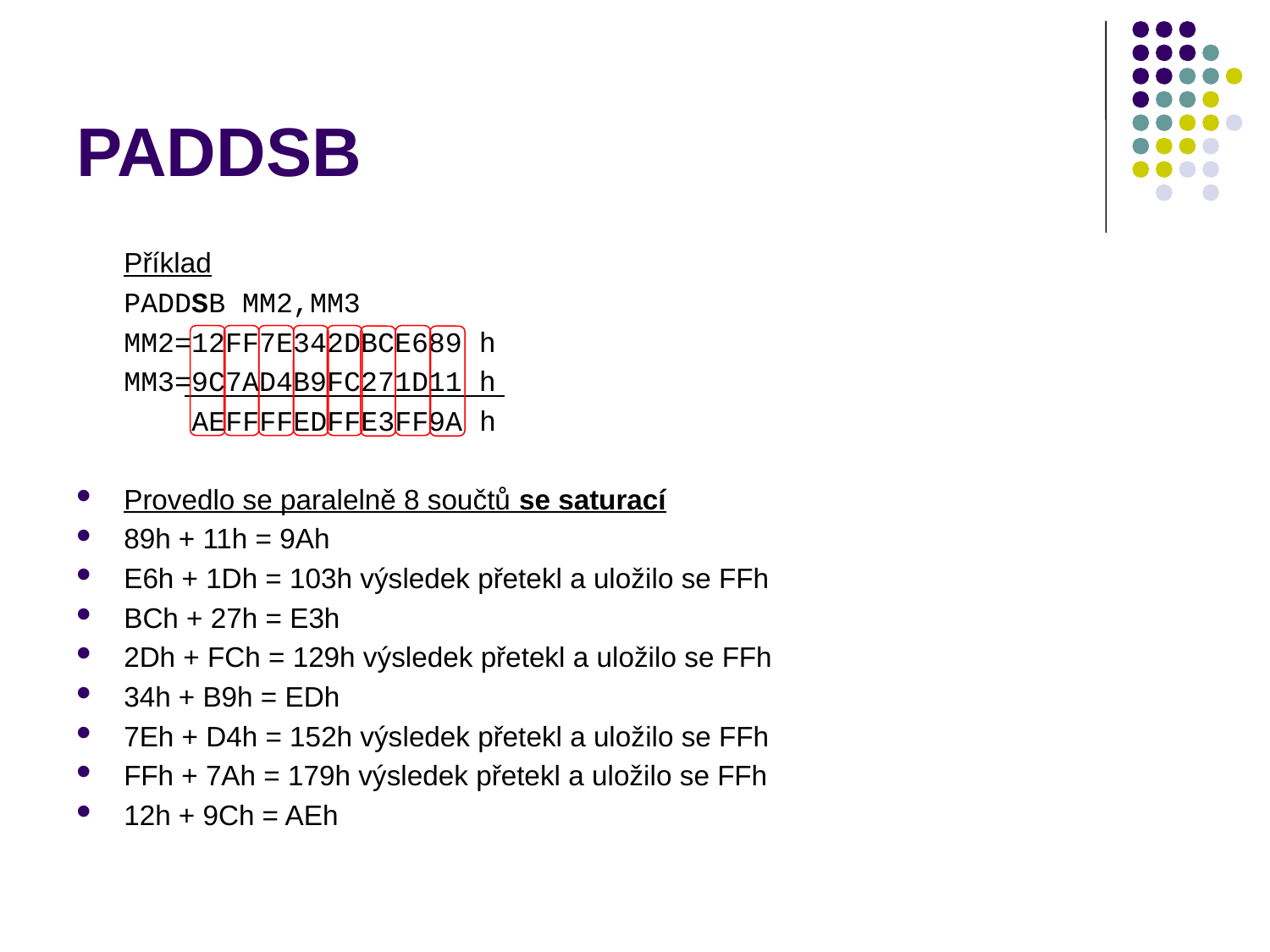

# PADDSB
Příklad
PADDSB MM2,MM3
MM2=12FF7E342DBCE689 h
MM3=9C7AD4B9FC271D11 h
    AEFFFFEDFFE3FF9A h

Provedlo se paralelně 8 součtů se saturací
89h + 11h = 9Ah
E6h + 1Dh = 103h výsledek přetekl a uložilo se FFh
BCh + 27h = E3h
2Dh + FCh = 129h výsledek přetekl a uložilo se FFh
34h + B9h = EDh
7Eh + D4h = 152h výsledek přetekl a uložilo se FFh
FFh + 7Ah = 179h výsledek přetekl a uložilo se FFh
12h + 9Ch = AEh